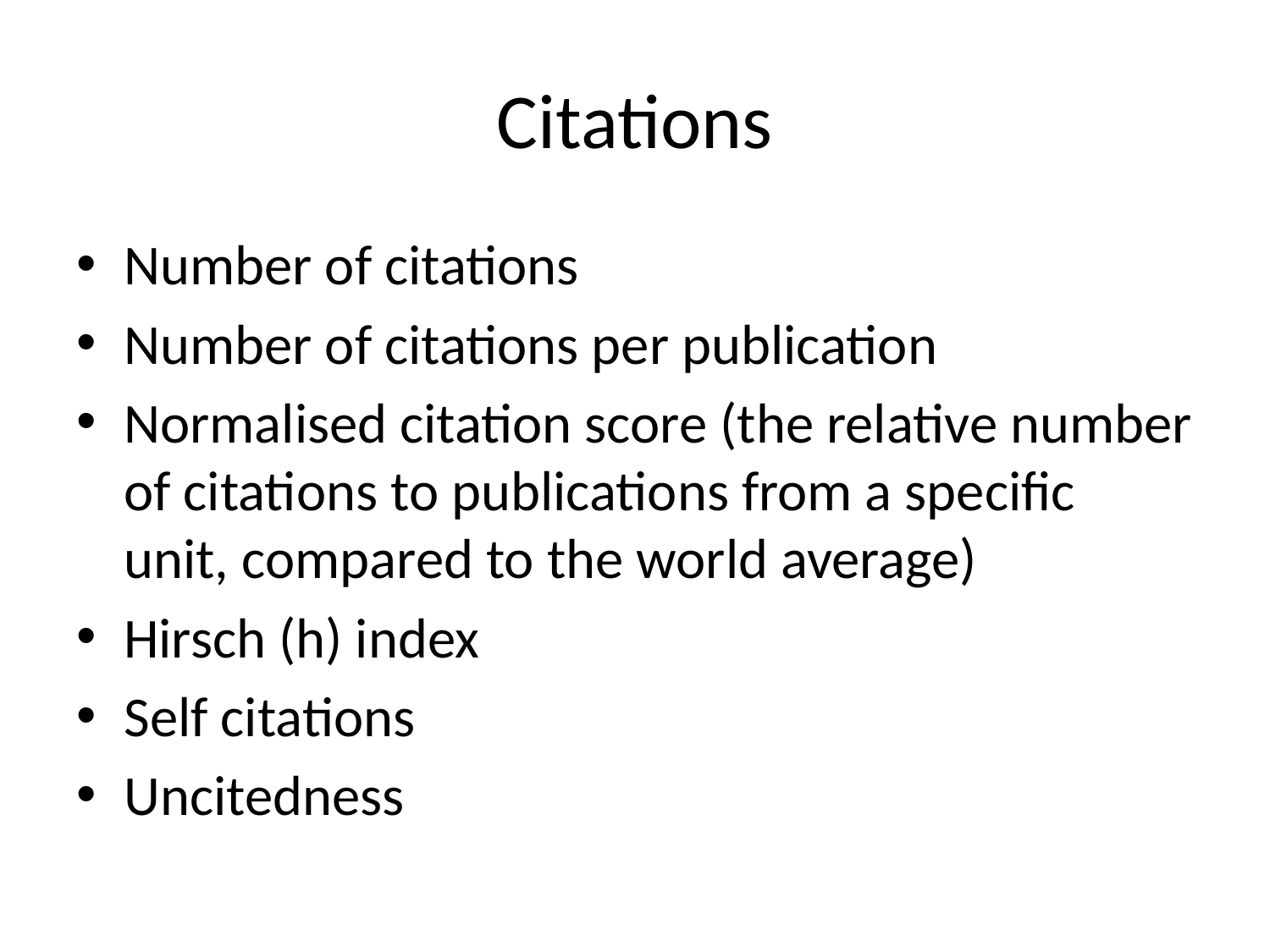

# Citations
Number of citations
Number of citations per publication
Normalised citation score (the relative number of citations to publications from a specific unit, compared to the world average)
Hirsch (h) index
Self citations
Uncitedness